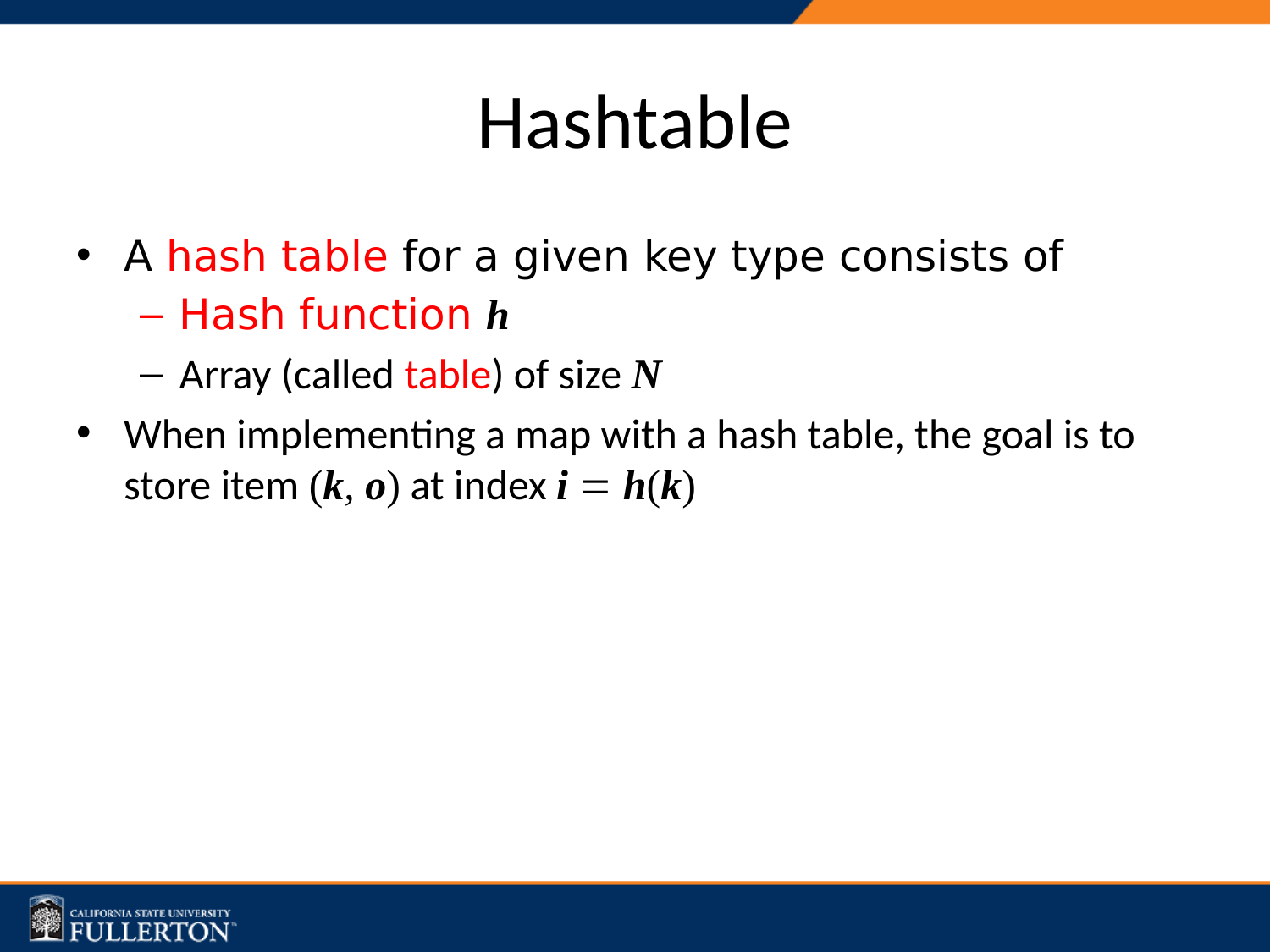

# Hashtable
A hash table for a given key type consists of
Hash function h
Array (called table) of size N
When implementing a map with a hash table, the goal is to store item (k, o) at index i = h(k)